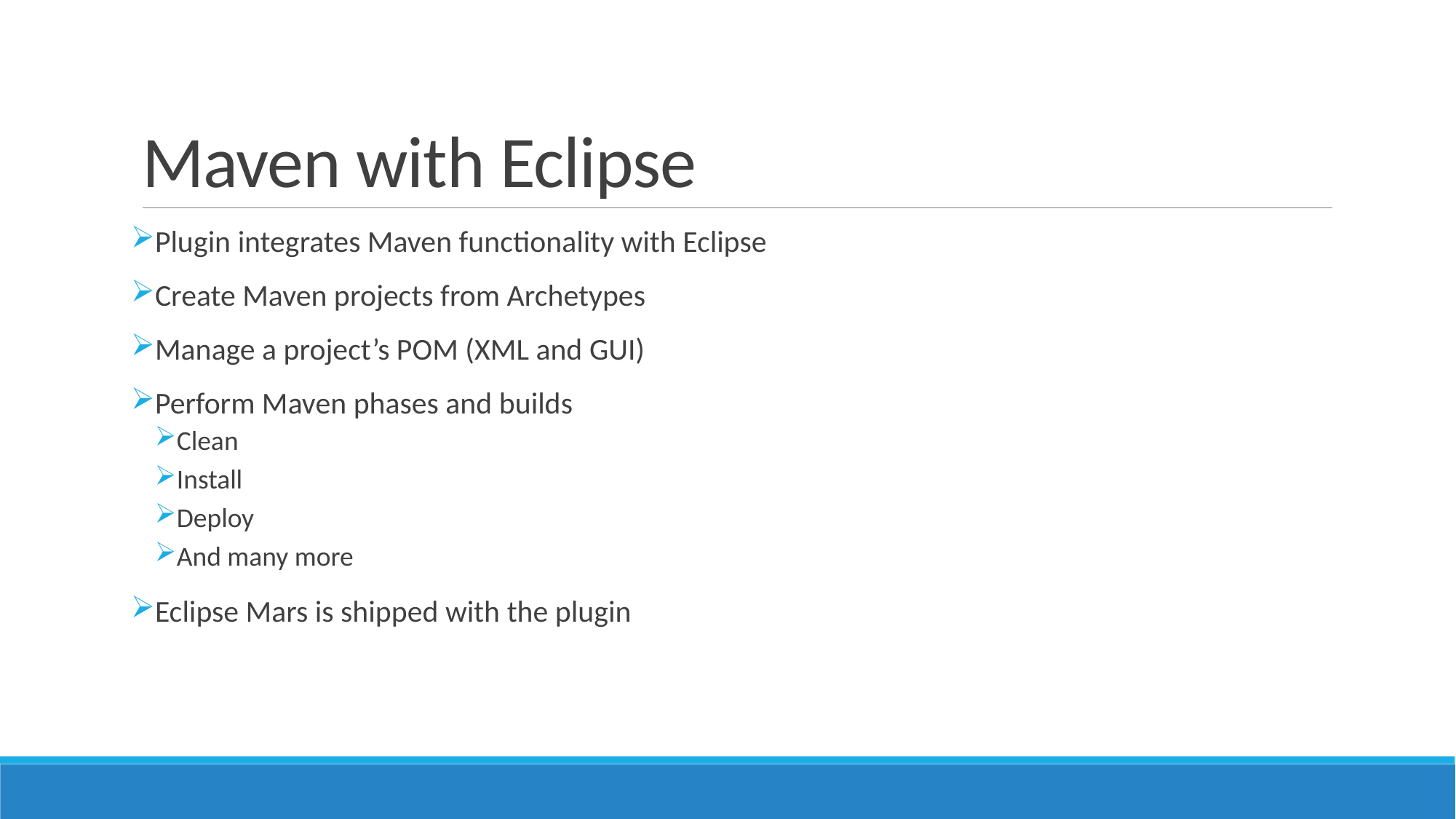

# Maven with Eclipse
Plugin integrates Maven functionality with Eclipse
Create Maven projects from Archetypes
Manage a project’s POM (XML and GUI)
Perform Maven phases and builds
Clean
Install
Deploy
And many more
Eclipse Mars is shipped with the plugin